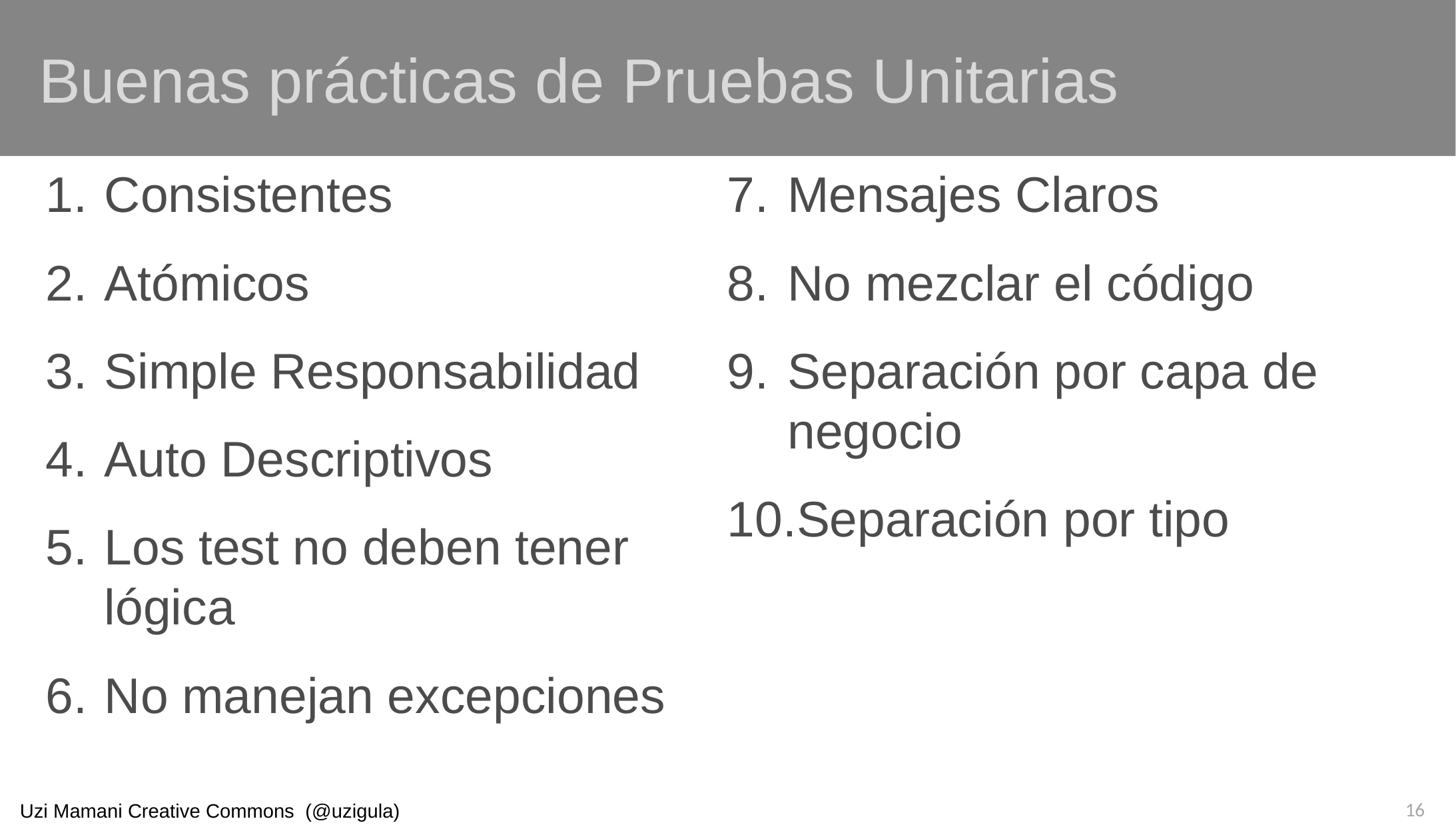

# Buenas prácticas de Pruebas Unitarias
Consistentes
Atómicos
Simple Responsabilidad
Auto Descriptivos
Los test no deben tener lógica
No manejan excepciones
Mensajes Claros
No mezclar el código
Separación por capa de negocio
Separación por tipo
16
Uzi Mamani Creative Commons  (@uzigula)